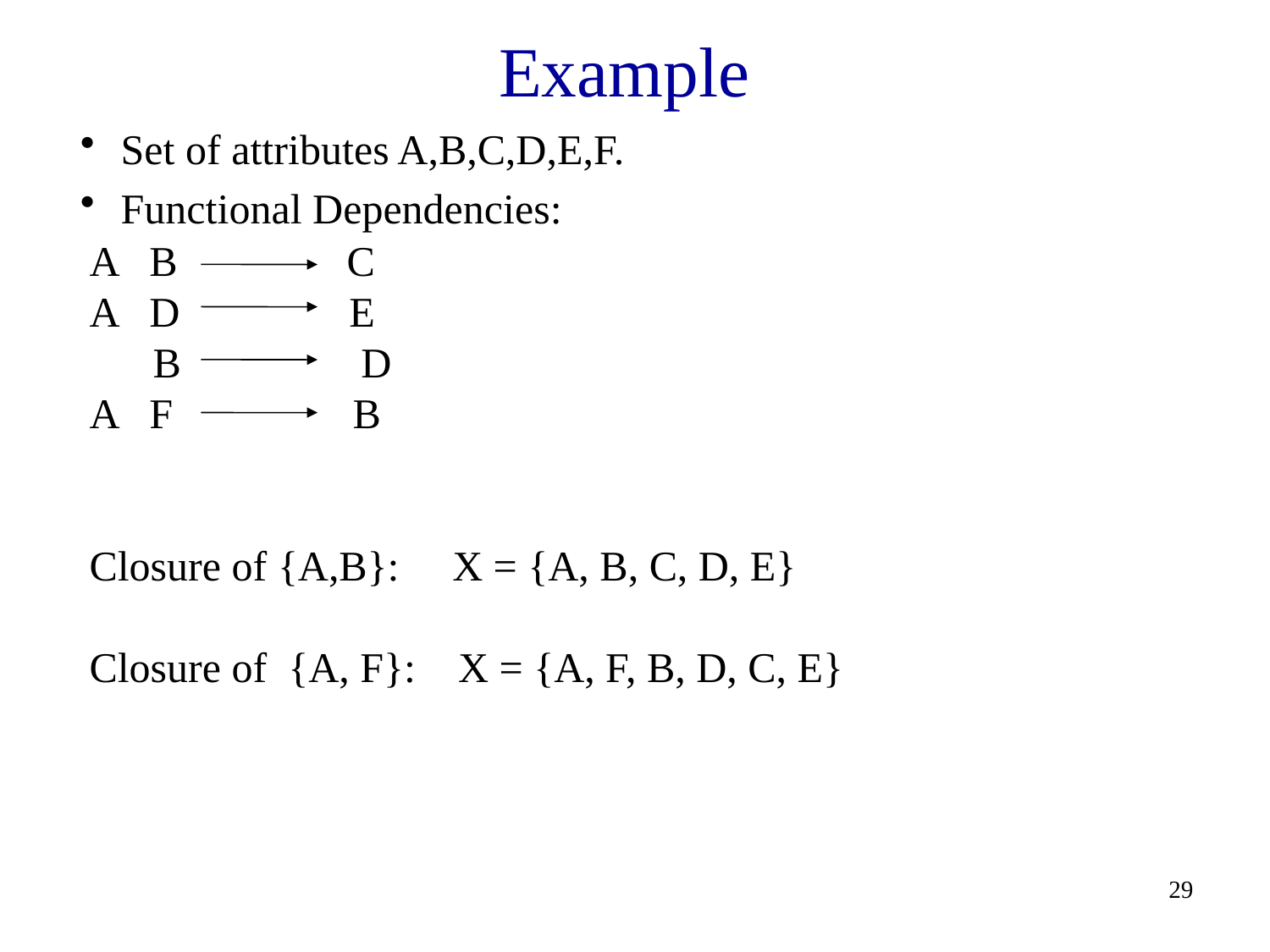

# Example
 Set of attributes A,B,C,D,E,F.
 Functional Dependencies:
A   B                C
A   D                E
      B                 D
A   F                 B

Closure of {A,B}:     X = {A, B, C, D, E}

Closure of  {A, F}:    X = {A, F, B, D, C, E}

29